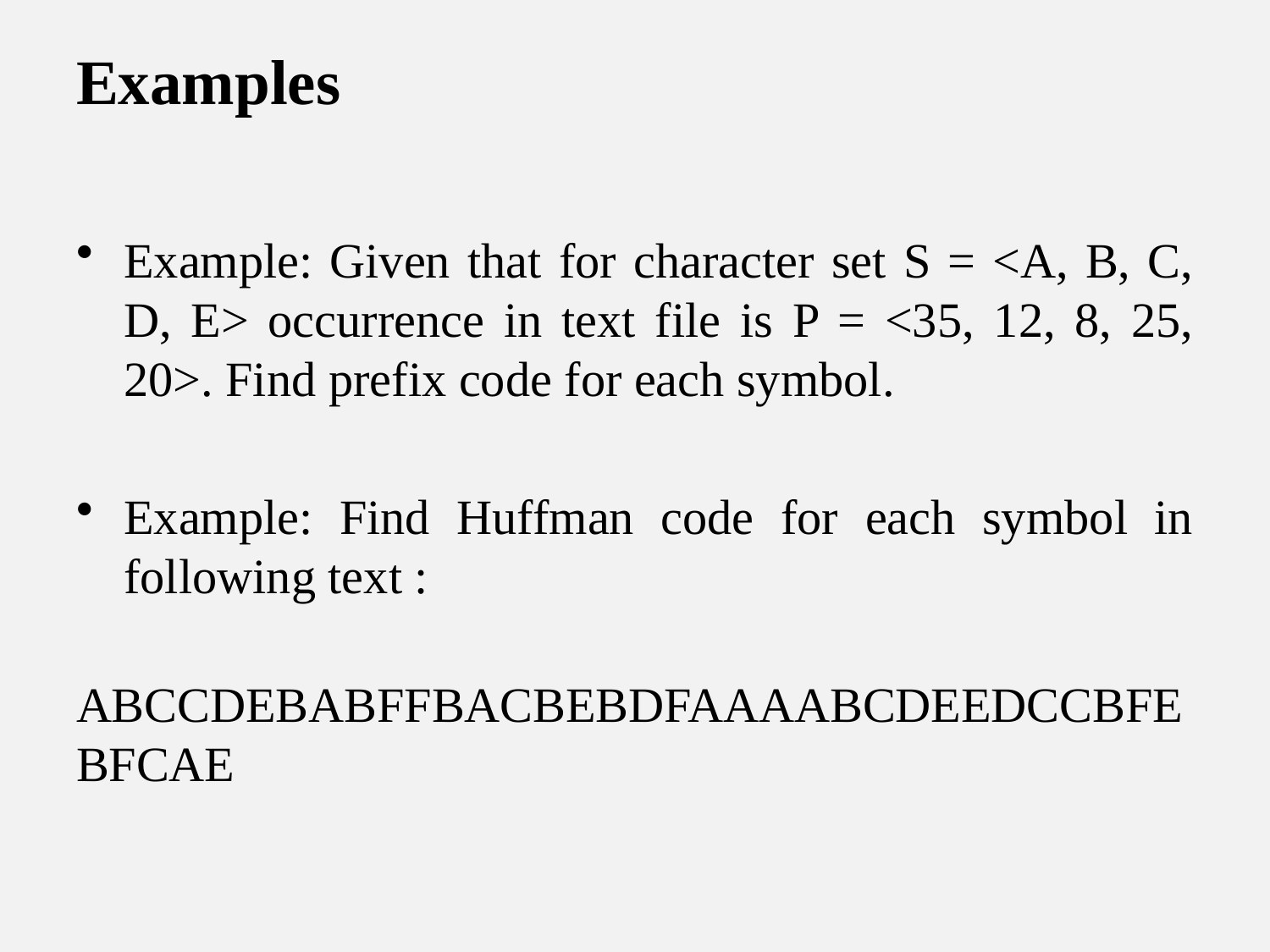

# Examples
Example: Given that for character set S = <A, B, C, D, E> occurrence in text file is P = <35, 12, 8, 25, 20>. Find prefix code for each symbol.

Example: Find Huffman code for each symbol in following text :
 ABCCDEBABFFBACBEBDFAAAABCDEEDCCBFEBFCAE